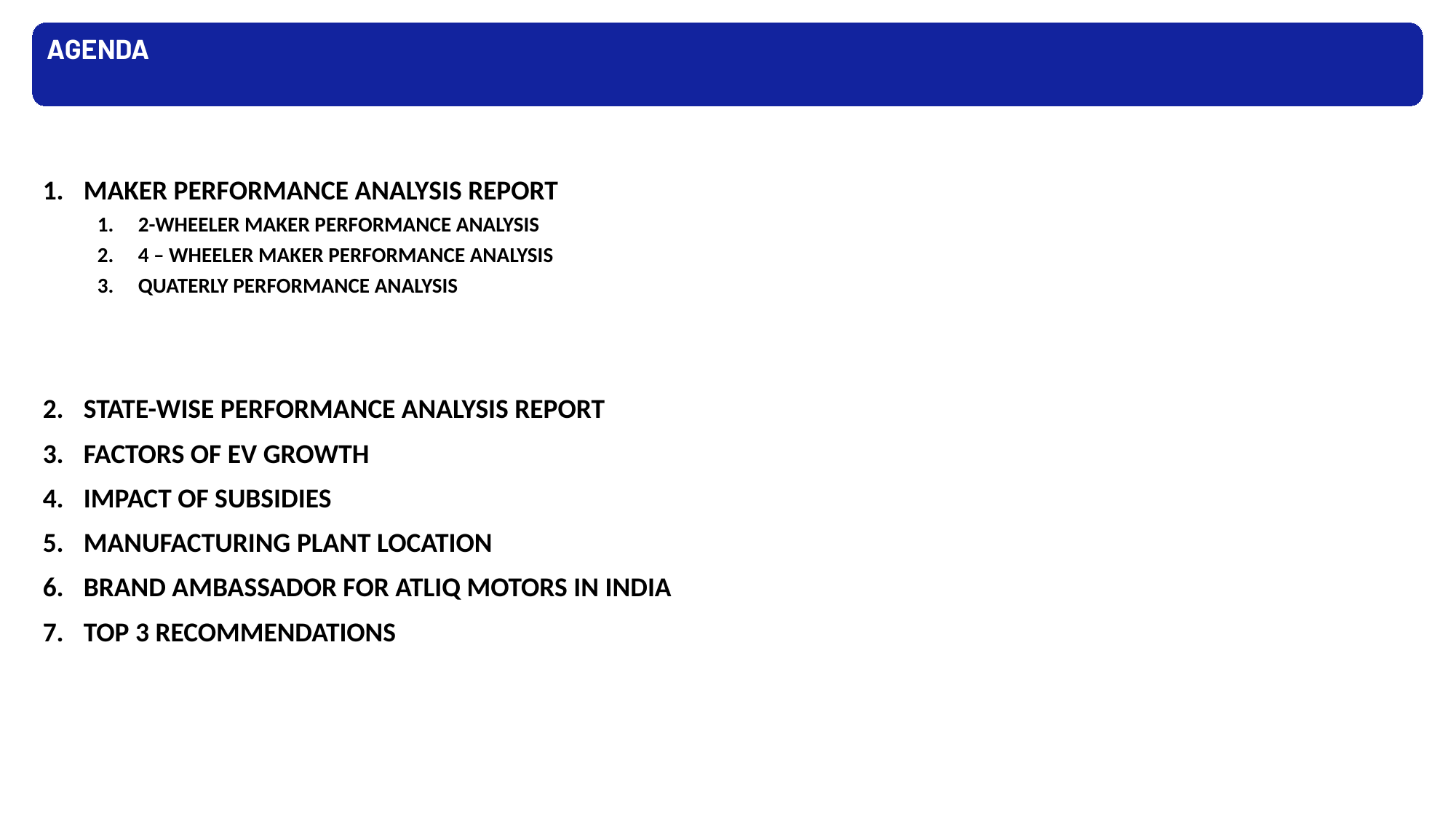

AGENDA

MAKER PERFORMANCE ANALYSIS REPORT
2-WHEELER MAKER PERFORMANCE ANALYSIS
4 – WHEELER MAKER PERFORMANCE ANALYSIS
QUATERLY PERFORMANCE ANALYSIS

STATE-WISE PERFORMANCE ANALYSIS REPORT
FACTORS OF EV GROWTH
IMPACT OF SUBSIDIES
MANUFACTURING PLANT LOCATION
BRAND AMBASSADOR FOR ATLIQ MOTORS IN INDIA
TOP 3 RECOMMENDATIONS